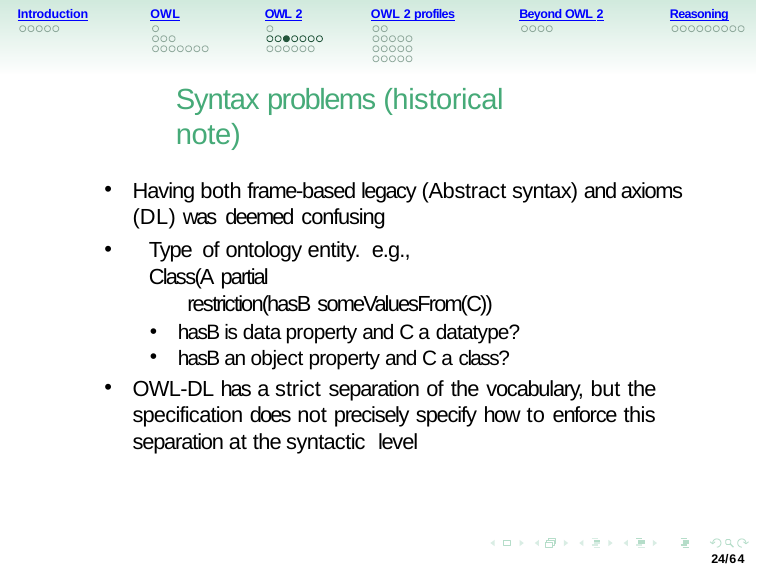

Introduction
OWL
OWL 2
OWL 2 profiles
Beyond OWL 2
Reasoning

Syntax problems (historical note)
Having both frame-based legacy (Abstract syntax) and axioms  (DL) was  deemed confusing
Type  of ontology entity.  e.g.,
Class(A partial
restriction(hasB someValuesFrom(C))
hasB is data property and C a datatype?
hasB an object property and C a class?
OWL-DL has a strict separation of the vocabulary, but the  specification does not precisely specify how to enforce this  separation at the syntactic  level

24/64